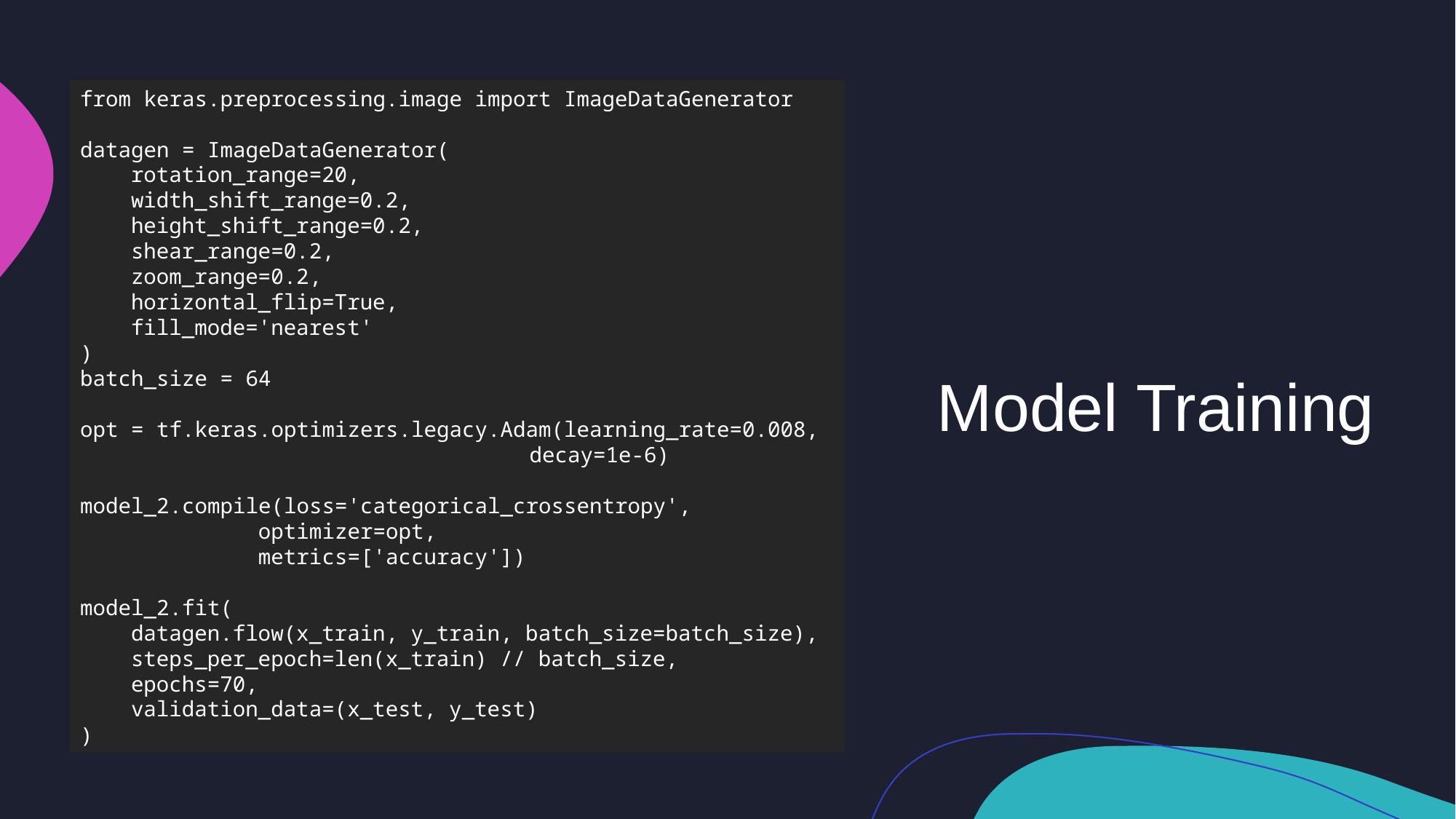

from keras.preprocessing.image import ImageDataGenerator

datagen = ImageDataGenerator(
    rotation_range=20,
    width_shift_range=0.2,
    height_shift_range=0.2,
    shear_range=0.2,
    zoom_range=0.2,
    horizontal_flip=True,
    fill_mode='nearest'
)
batch_size = 64

opt = tf.keras.optimizers.legacy.Adam(learning_rate=0.008, 				 decay=1e-6)

model_2.compile(loss='categorical_crossentropy',
              optimizer=opt,
              metrics=['accuracy'])

model_2.fit(
    datagen.flow(x_train, y_train, batch_size=batch_size),
    steps_per_epoch=len(x_train) // batch_size,
    epochs=70,
    validation_data=(x_test, y_test)
)
# Model Training